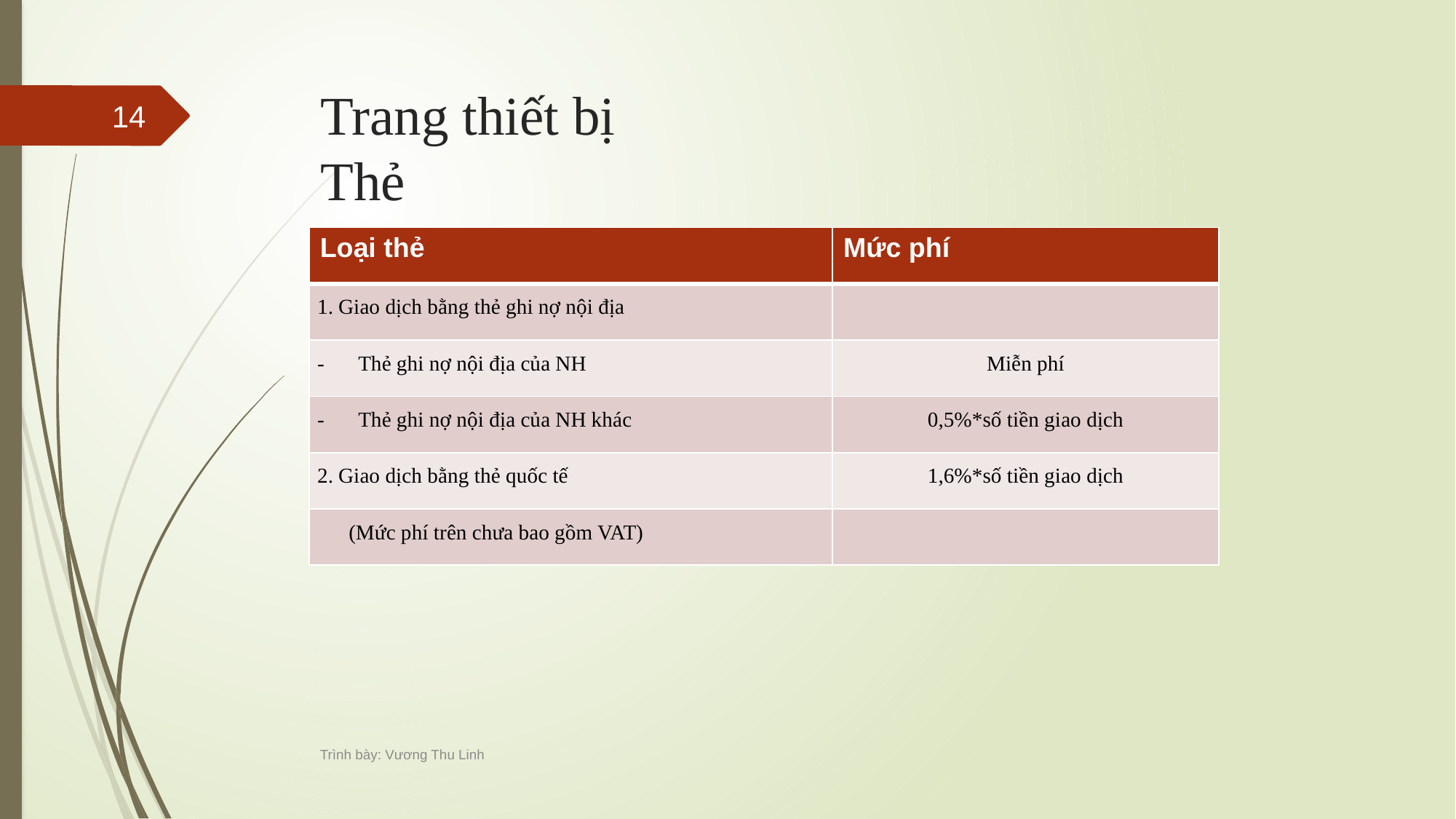

# Trang thiết bị Thẻ
14
| Loại thẻ | Mức phí |
| --- | --- |
| 1. Giao dịch bằng thẻ ghi nợ nội địa |  |
| Thẻ ghi nợ nội địa của NH | Miễn phí |
| Thẻ ghi nợ nội địa của NH khác | 0,5%\*số tiền giao dịch |
| 2. Giao dịch bằng thẻ quốc tế | 1,6%\*số tiền giao dịch |
| (Mức phí trên chưa bao gồm VAT) |  |
Trình bày: Vương Thu Linh